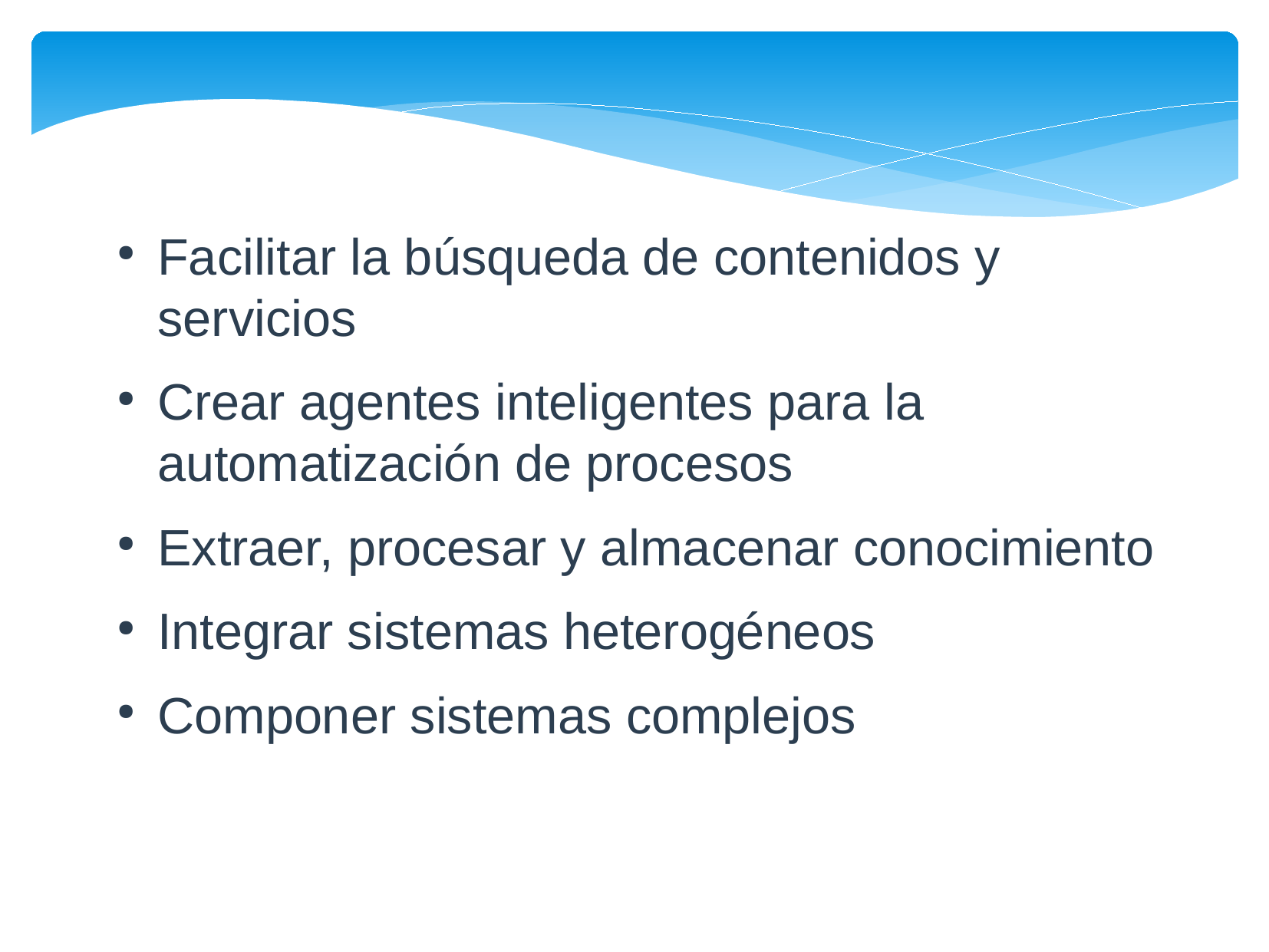

Facilitar la búsqueda de contenidos y servicios
Crear agentes inteligentes para la automatización de procesos
Extraer, procesar y almacenar conocimiento
Integrar sistemas heterogéneos
Componer sistemas complejos